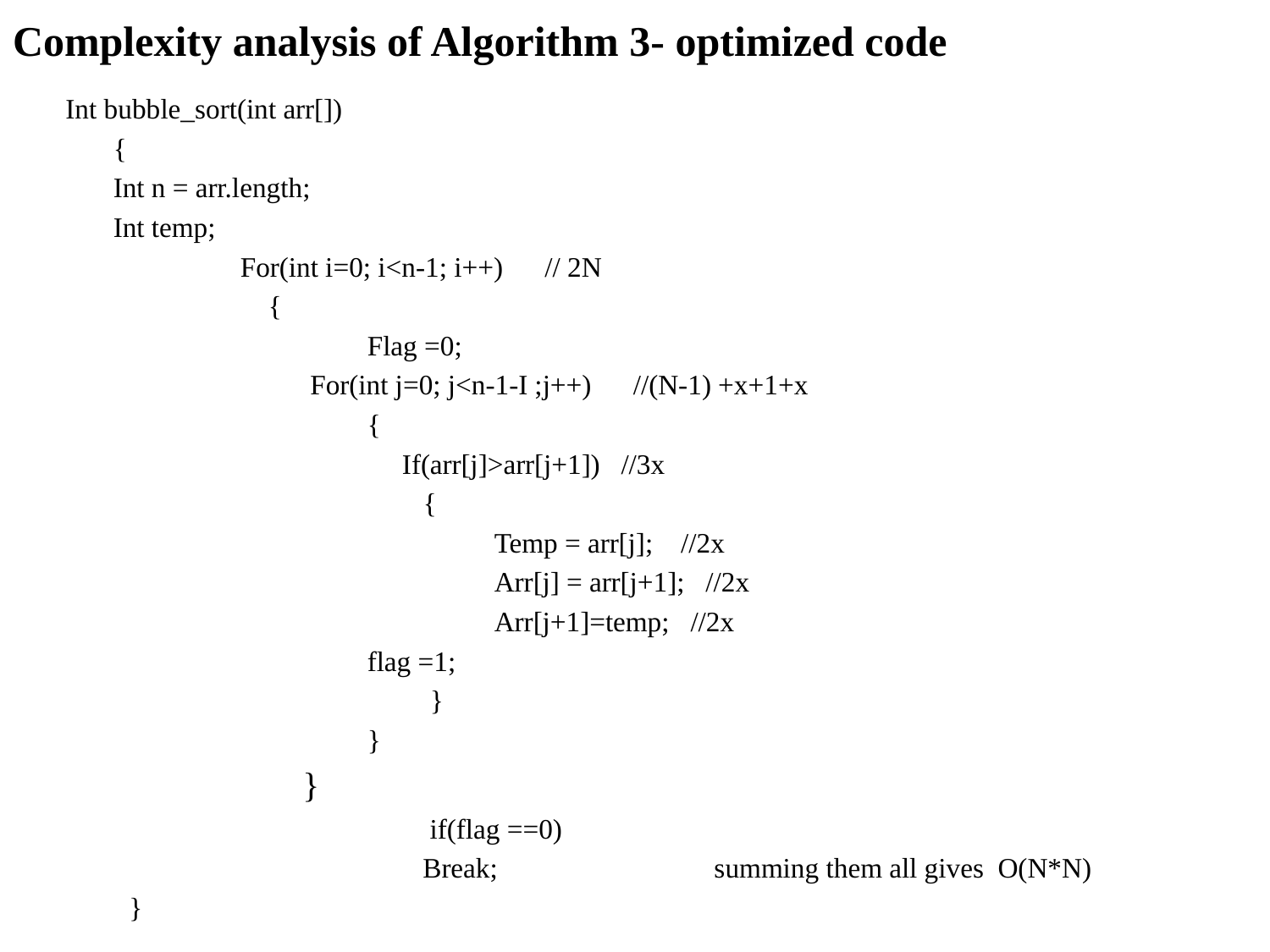

# Complexity analysis of Algorithm 3- optimized code
Int bubble_sort(int arr[])
	{
	Int n = arr.length;
	Int temp;
		For(int i=0; i<n-1; i++)      // 2N
		    {
			Flag =0;
		          For(int j=0; j<n-1-I ;j++)      //(N-1) +x+1+x
			{
			     If(arr[j]>arr[j+1])   //3x
			        {
				Temp = arr[j];    //2x
				Arr[j] = arr[j+1];   //2x
				Arr[j+1]=temp;   //2x
			flag =1;
			         }
			}
		       }
			 if(flag ==0)
			Break;                               summing them all gives  O(N*N)
}